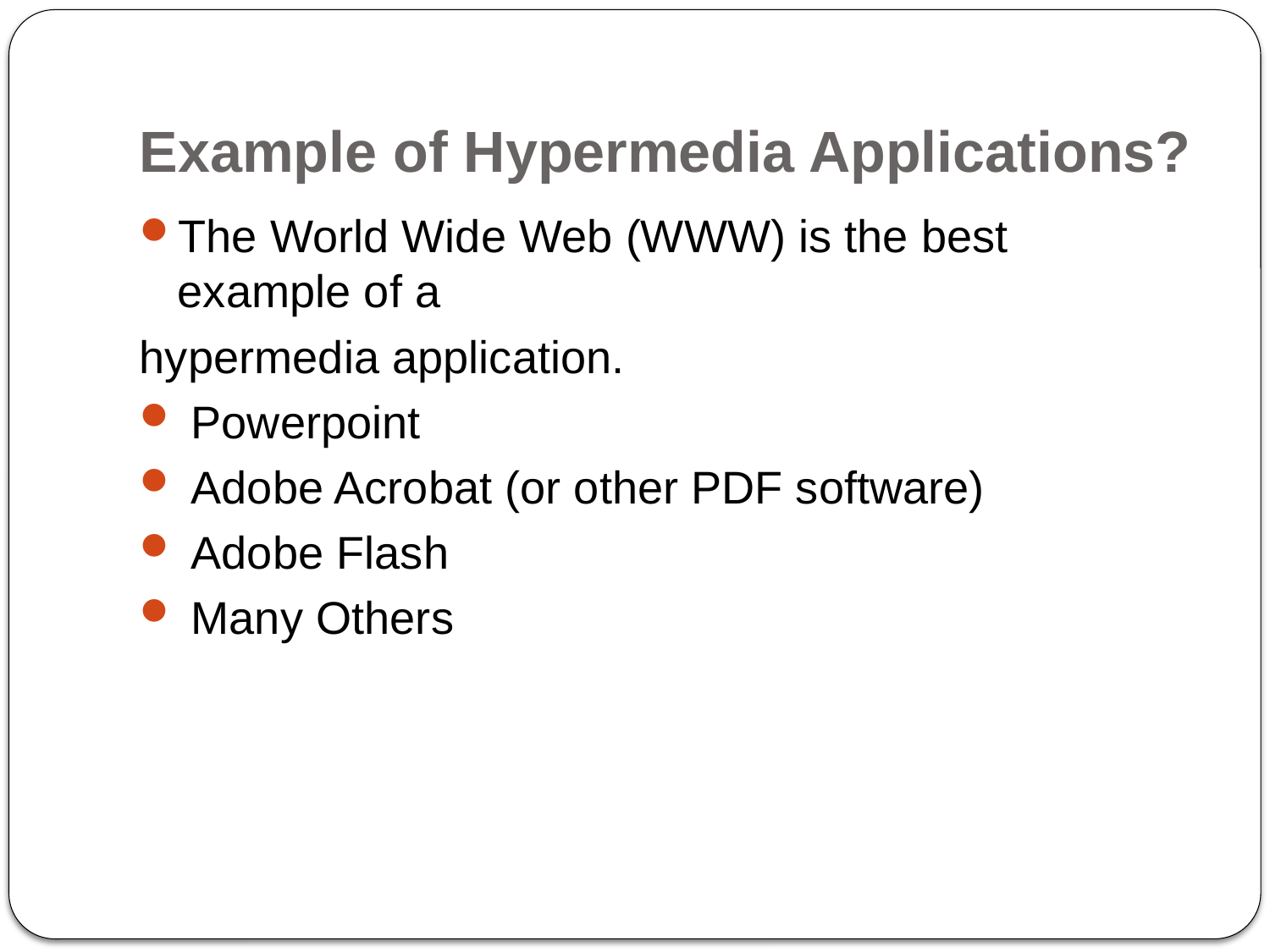

# Example of Hypermedia Applications?
The World Wide Web (WWW) is the best example of a
hypermedia application.
 Powerpoint
 Adobe Acrobat (or other PDF software)
 Adobe Flash
 Many Others